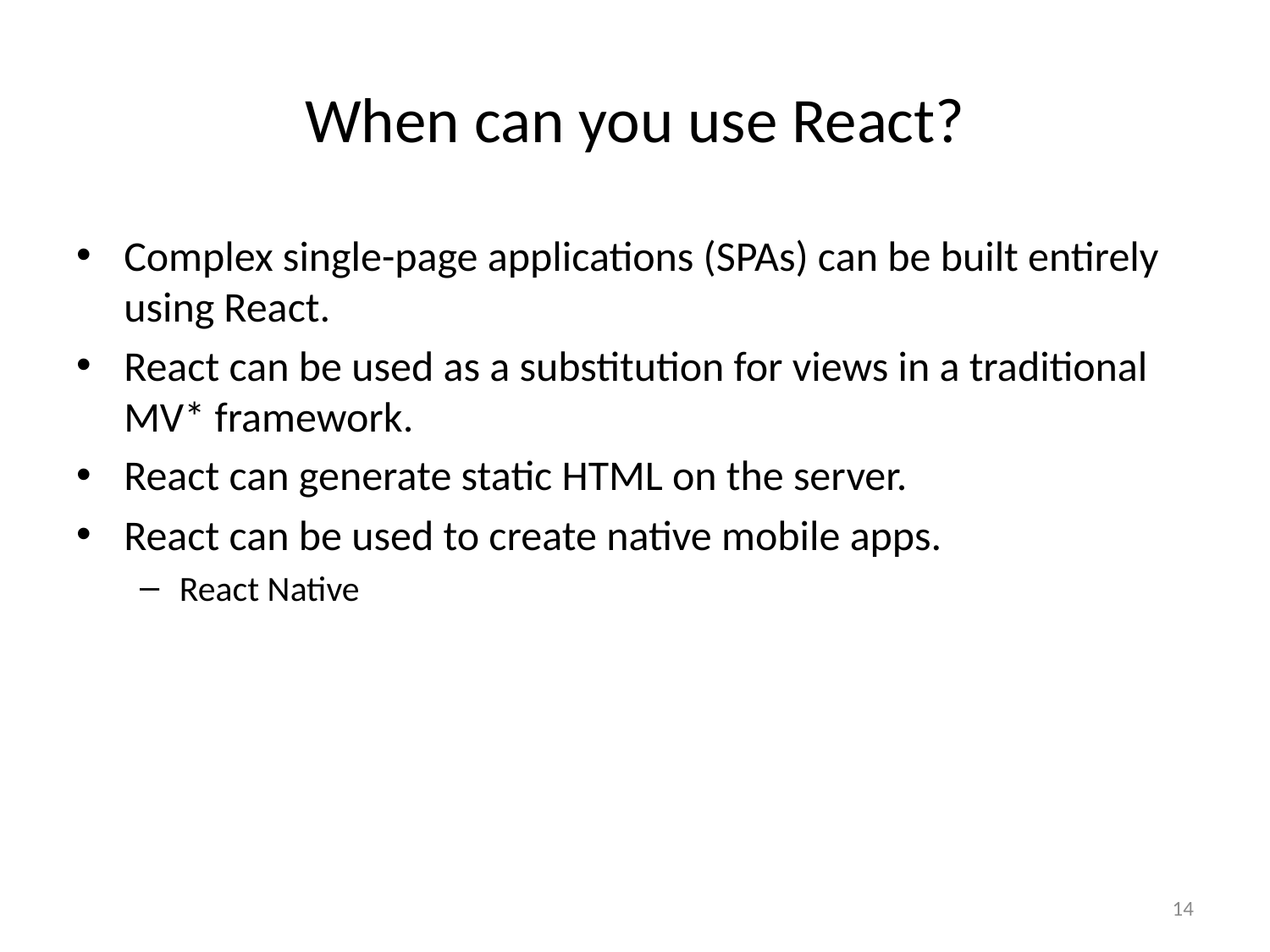

# When can you use React?
Complex single-page applications (SPAs) can be built entirely using React.
React can be used as a substitution for views in a traditional MV* framework.
React can generate static HTML on the server.
React can be used to create native mobile apps.
React Native
14